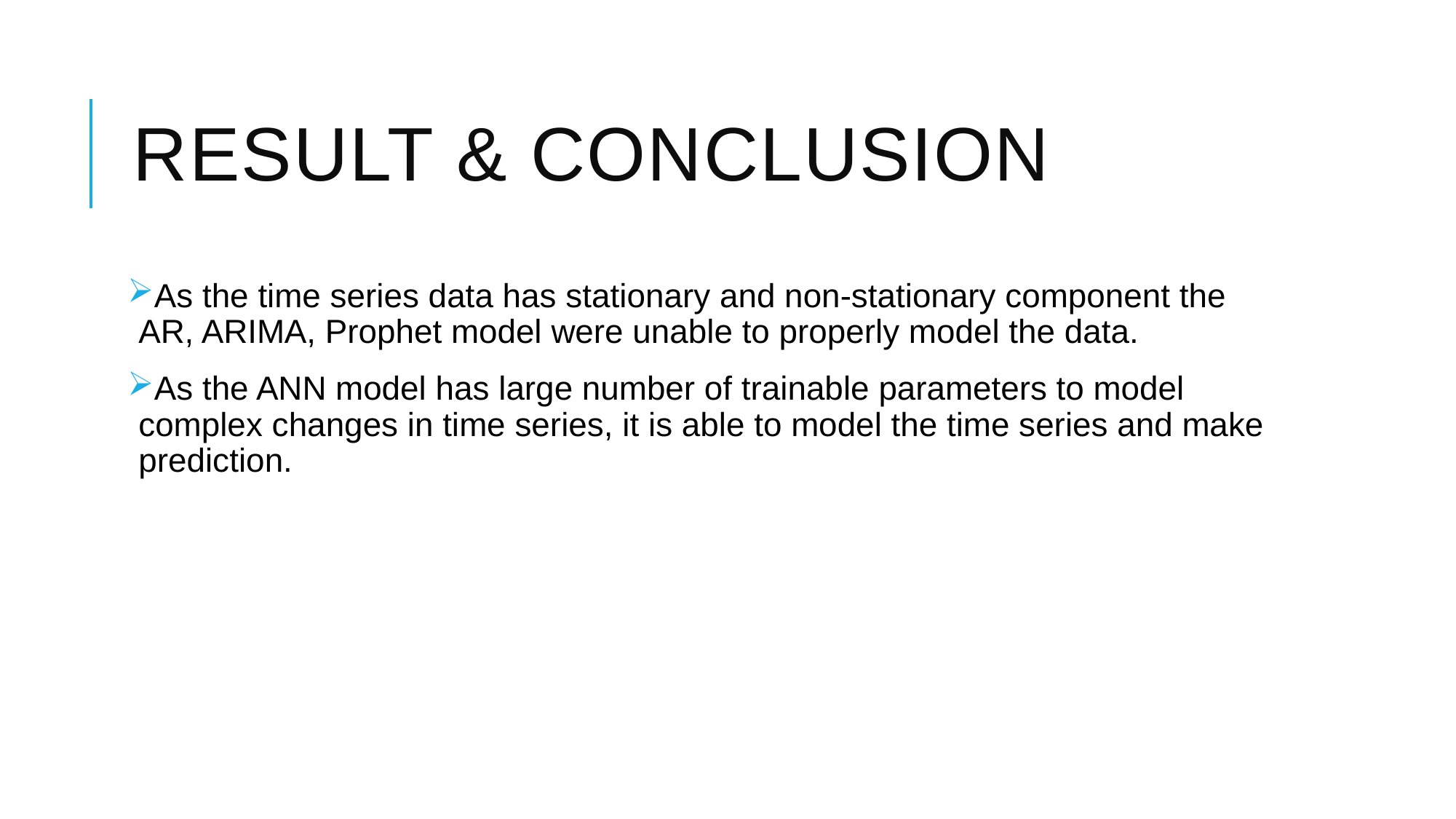

# Result & conclusion
As the time series data has stationary and non-stationary component the AR, ARIMA, Prophet model were unable to properly model the data.
As the ANN model has large number of trainable parameters to model complex changes in time series, it is able to model the time series and make prediction.